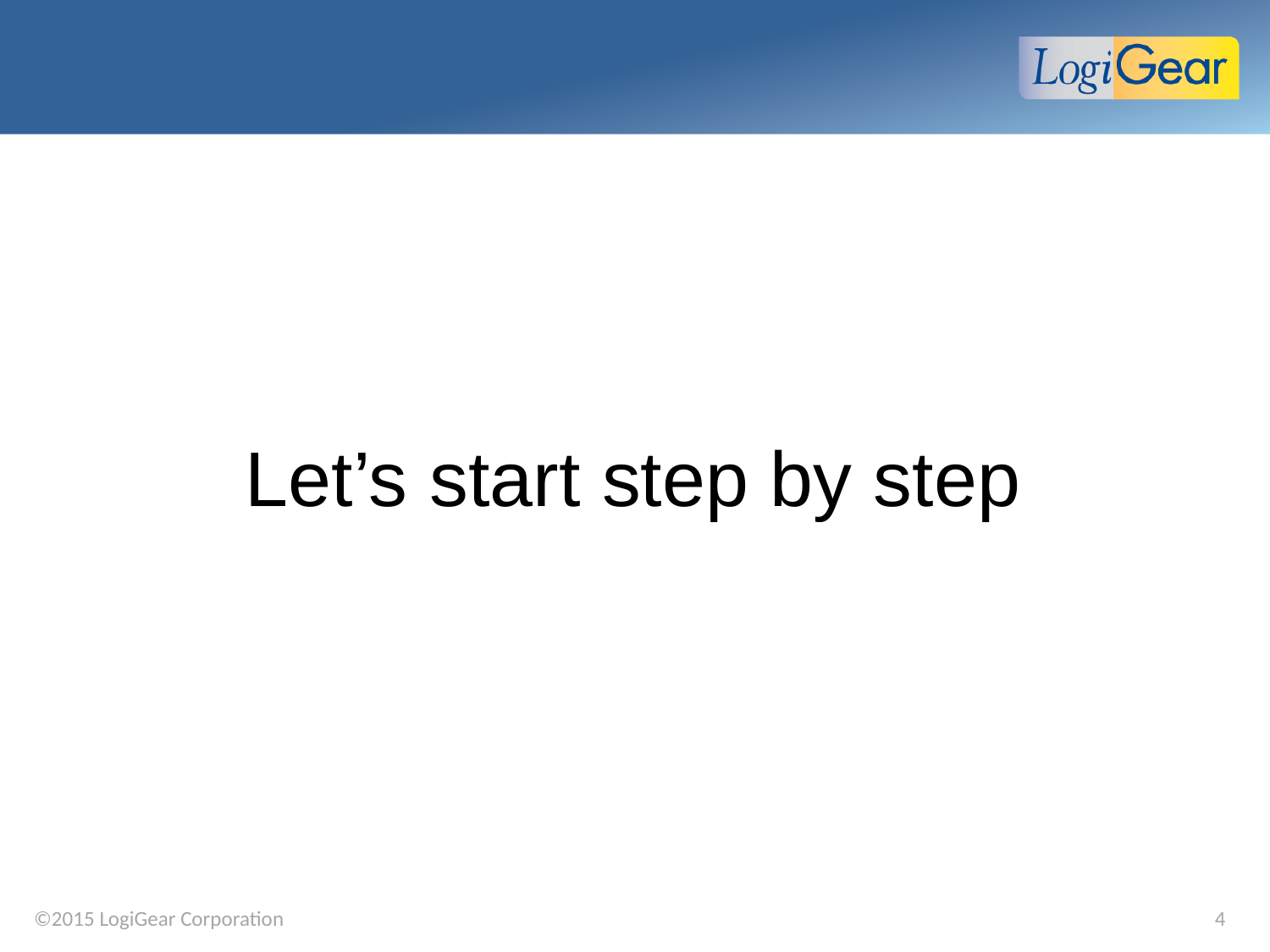

# Let’s start step by step
4
©2015 LogiGear Corporation